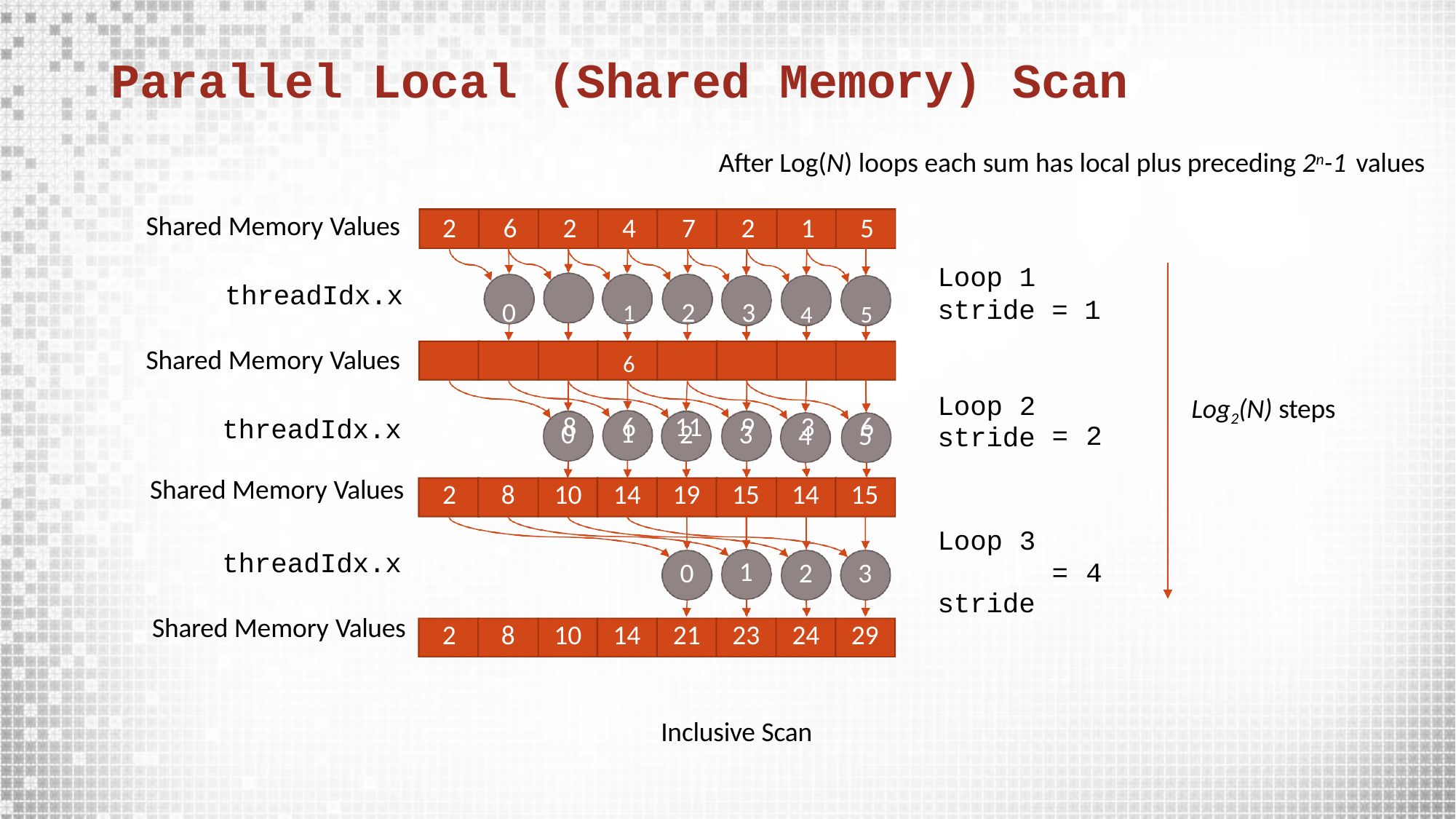

# Parallel Local (Shared Memory) Scan
After Log(N) loops each sum has local plus preceding 2n-1 values
Shared Memory Values

2	6	2	4	7	2	1	5
Loop 1
stride = 1

threadIdx.x
0	1	2	3	4	5	6

2	8	8	6	11	9	3	6
Shared Memory Values
Log2(N) steps
| Loop 2 stride | = | 2 |
| --- | --- | --- |
| Loop 3 stride | = | 4 |
| threadIdx.x |  |  | 0 | 1 | 2 | 3 | 4 | 5 |
| --- | --- | --- | --- | --- | --- | --- | --- | --- |
| Shared Memory Values | 2 | 8 | 10 | 14 | 19 | 15 | 14 | 15 |
| threadIdx.x |  |  |  |  | 0 | 1 | 2 | 3 |
| --- | --- | --- | --- | --- | --- | --- | --- | --- |
| Shared Memory Values | 2 | 8 | 10 | 14 | 21 | 23 | 24 | 29 |
Inclusive Scan